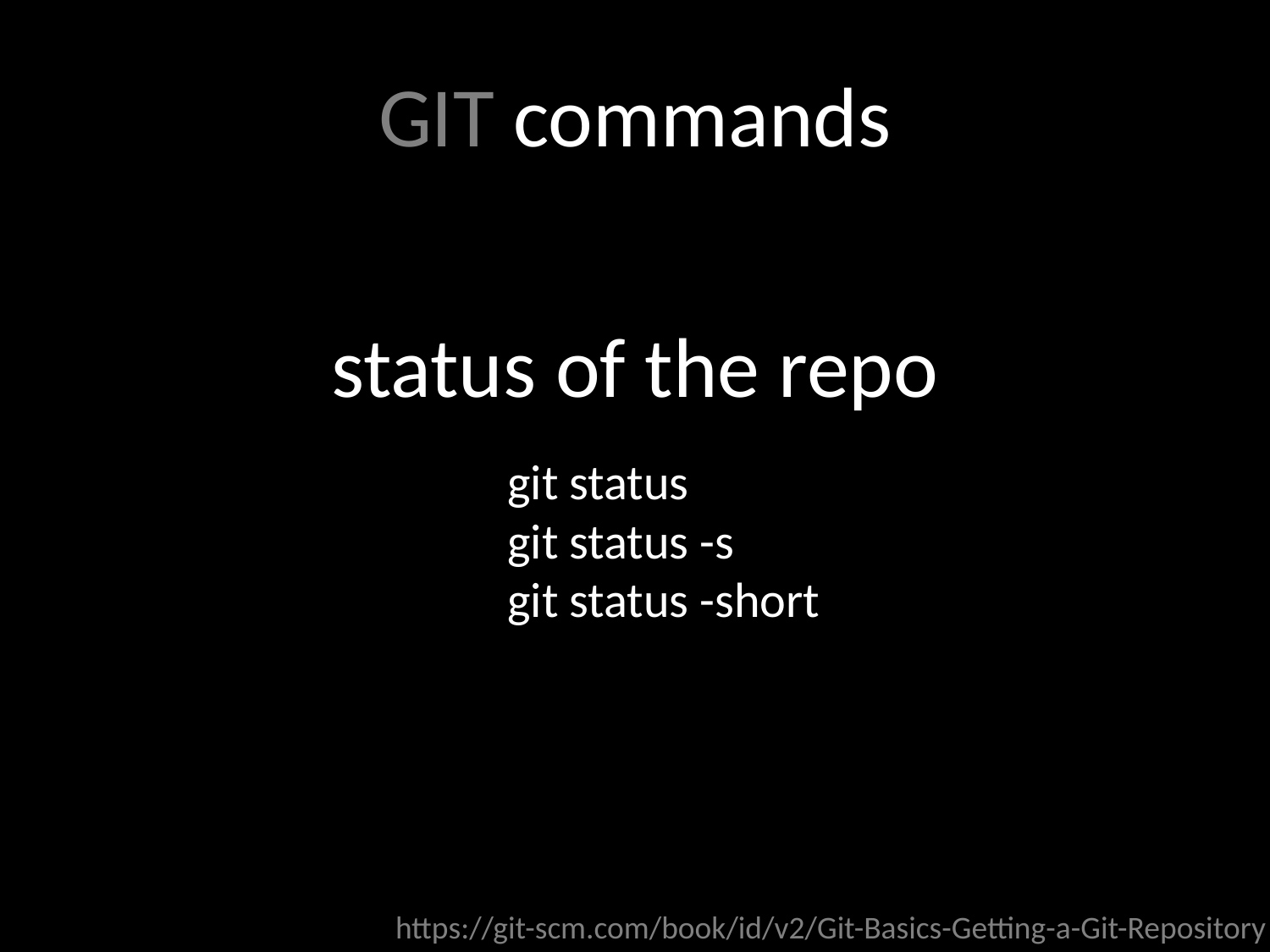

GIT commands
status of the repo
git status
git status -s
git status -short
https://git-scm.com/book/id/v2/Git-Basics-Getting-a-Git-Repository